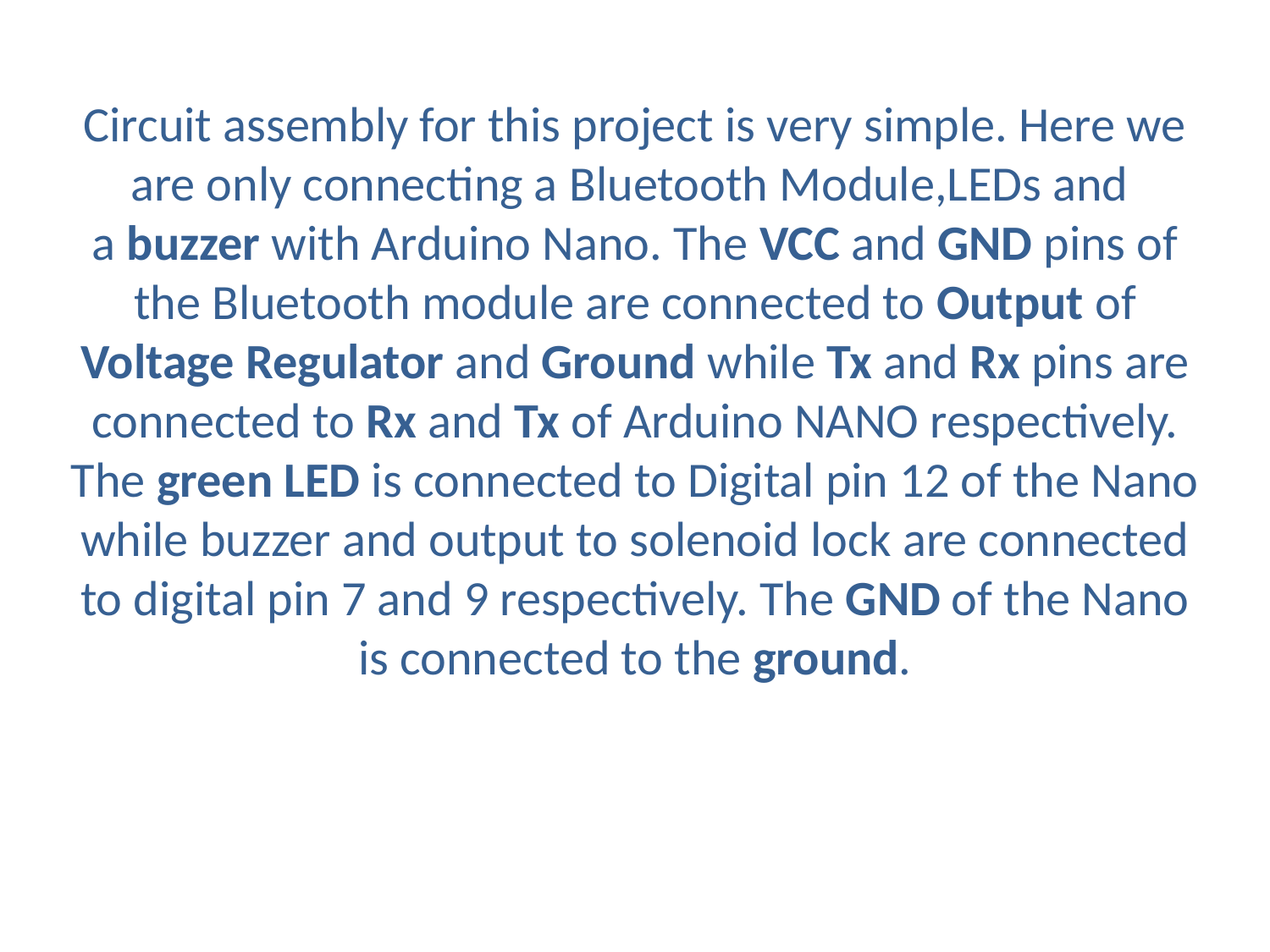

Circuit assembly for this project is very simple. Here we are only connecting a Bluetooth Module,LEDs and  a buzzer with Arduino Nano. The VCC and GND pins of the Bluetooth module are connected to Output of Voltage Regulator and Ground while Tx and Rx pins are connected to Rx and Tx of Arduino NANO respectively.
The green LED is connected to Digital pin 12 of the Nano while buzzer and output to solenoid lock are connected to digital pin 7 and 9 respectively. The GND of the Nano is connected to the ground.